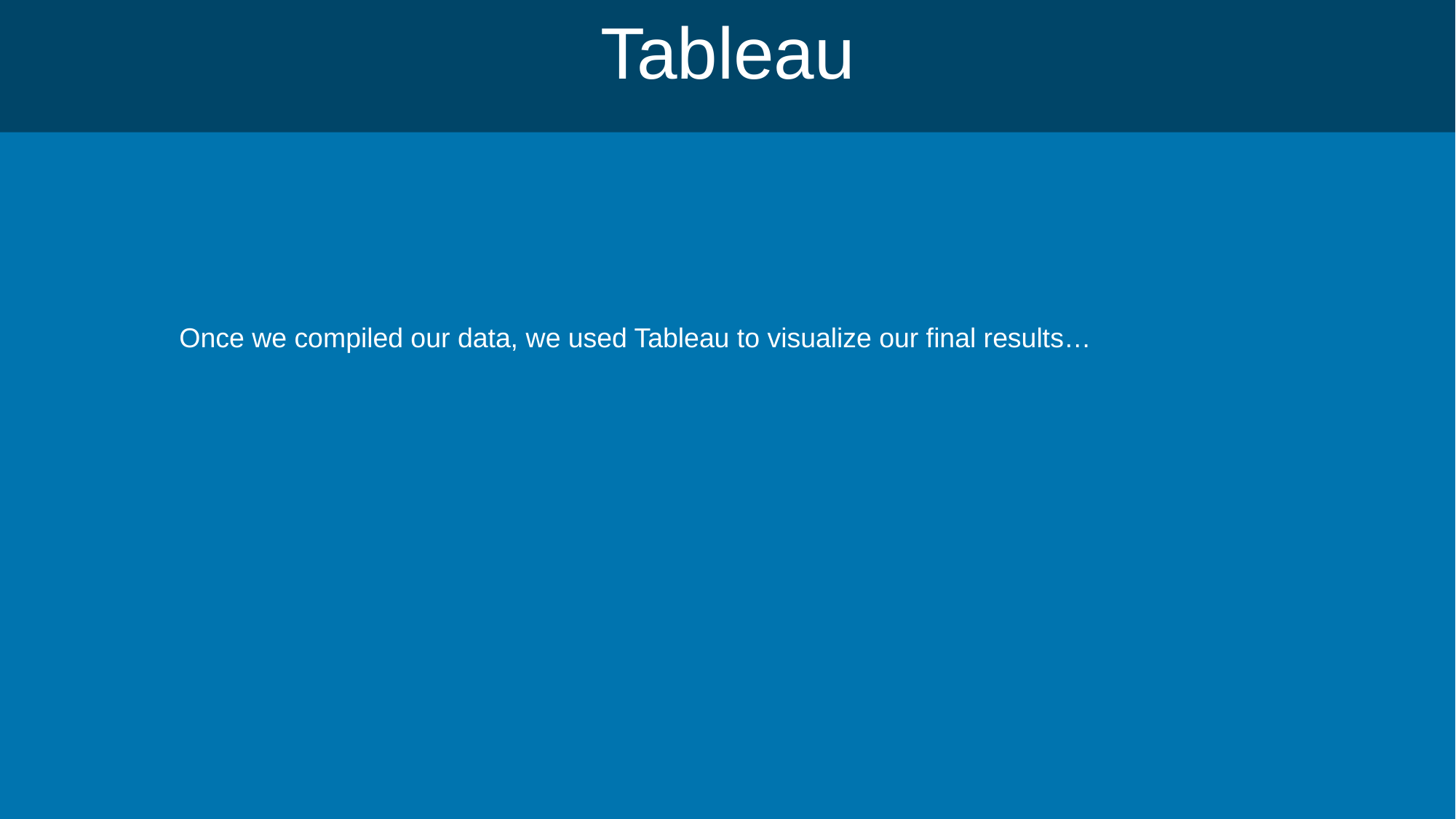

Tableau

Once we compiled our data, we used Tableau to visualize our final results…